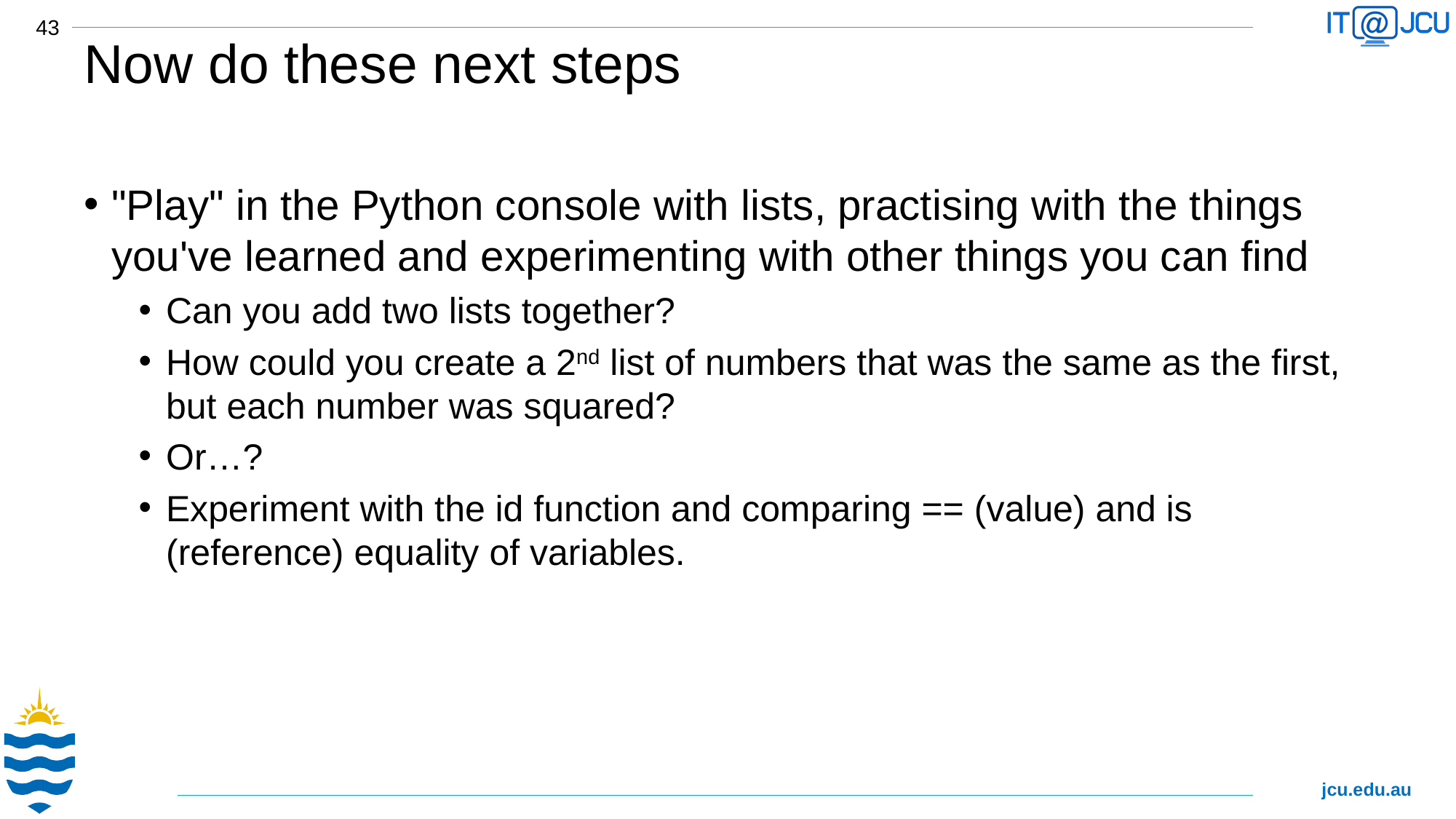

43
# Now do these next steps
"Play" in the Python console with lists, practising with the things you've learned and experimenting with other things you can find
Can you add two lists together?
How could you create a 2nd list of numbers that was the same as the first, but each number was squared?
Or…?
Experiment with the id function and comparing == (value) and is (reference) equality of variables.